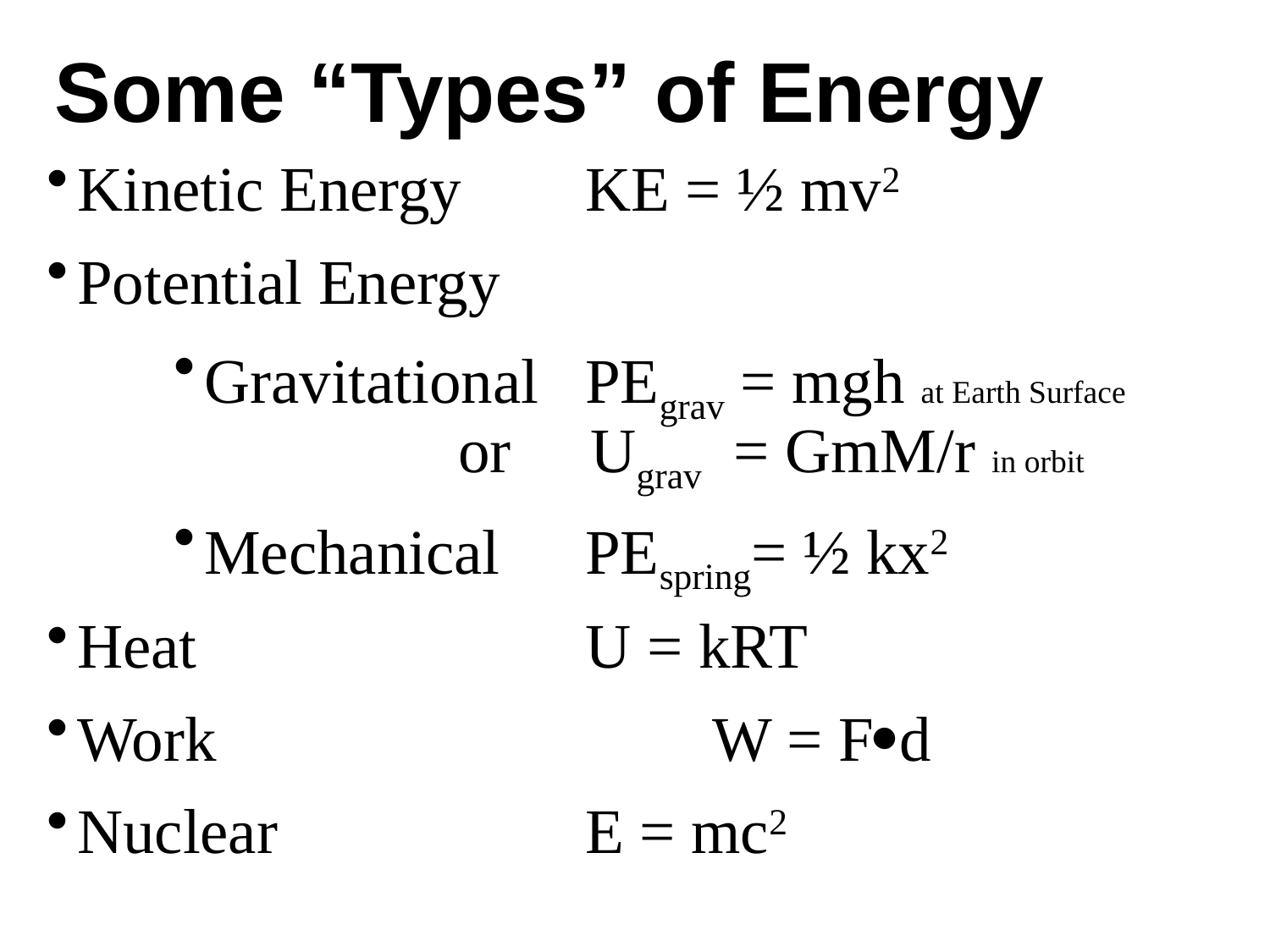

Some “Types” of Energy

Kinetic Energy      	KE = ½ mv2
Potential Energy
Gravitational 	PEgrav = mgh at Earth Surface				or     Ugrav  = GmM/r in orbit
Mechanical 	PEspring= ½ kx2
Heat				U = kRT
Work				W = F•d
Nuclear			E = mc2